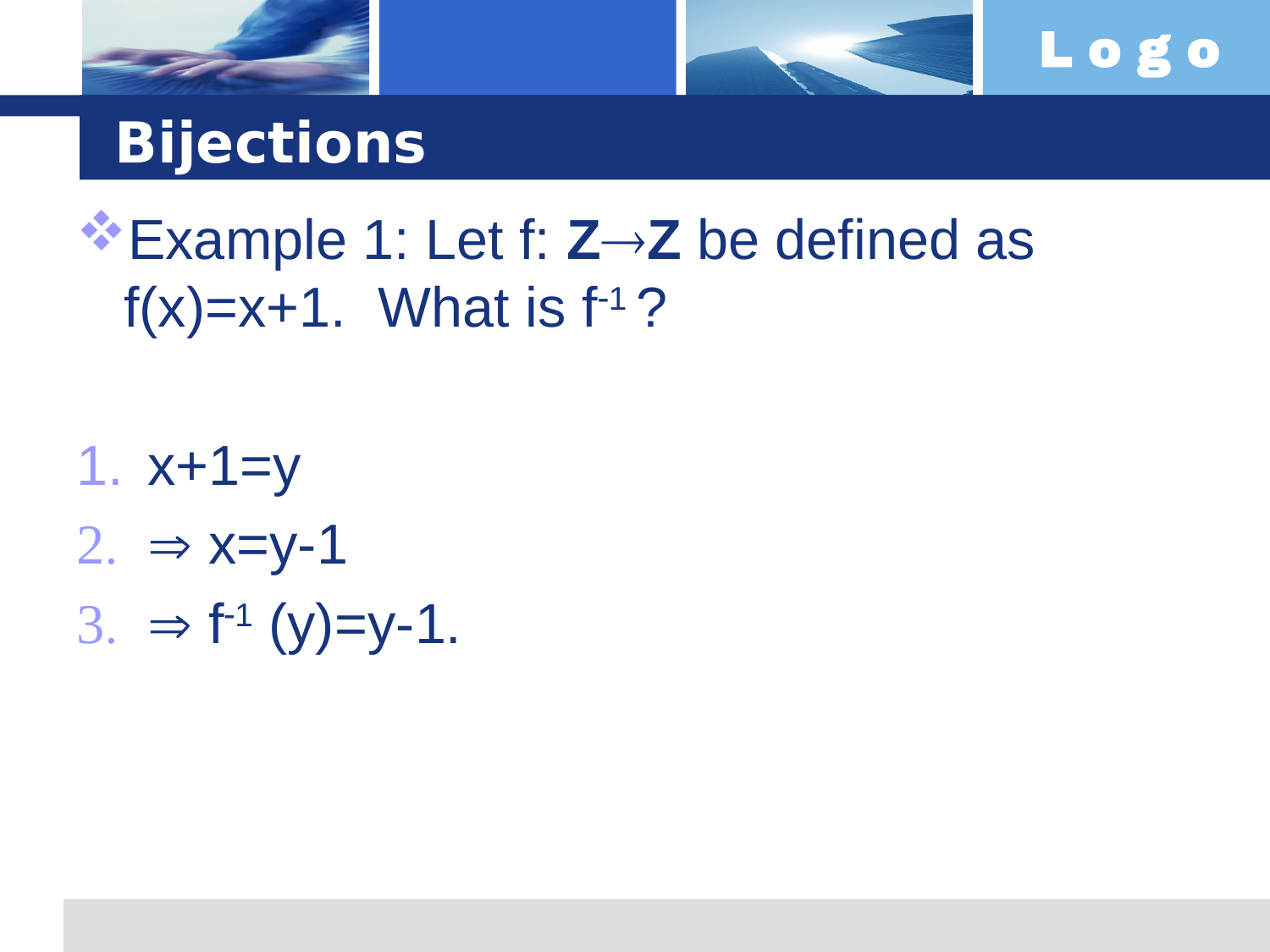

# Bijections
Example 1: Let f: Z→Z be defined as f(x)=x+1.  What is f−1 ?

x+1=y
⇒ x=y-1
⇒ f−1 (y)=y-1.

50